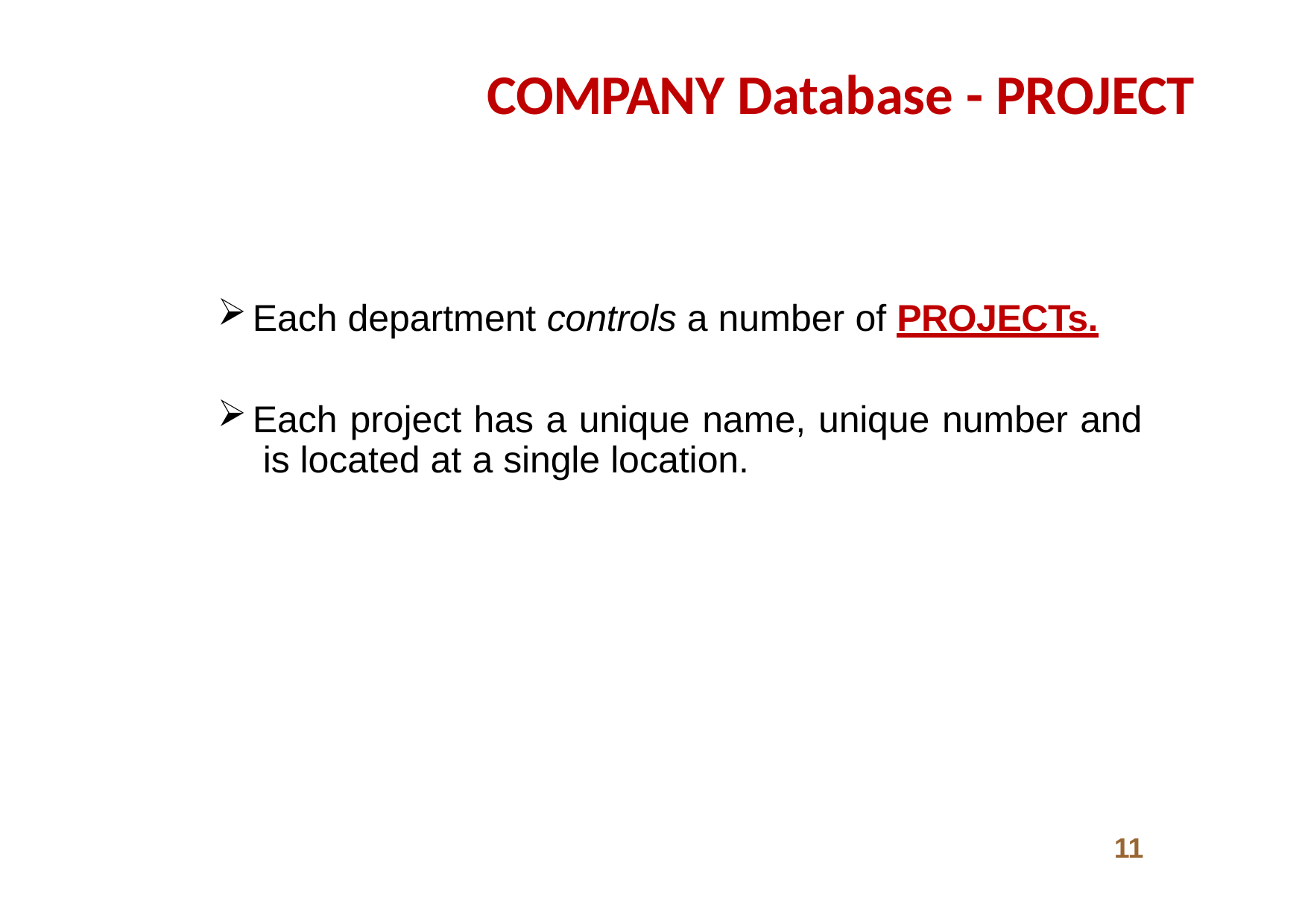

# COMPANY Database - PROJECT
Each department controls a number of PROJECTs.

Each project has a unique name, unique number and  is located at a single location.
11